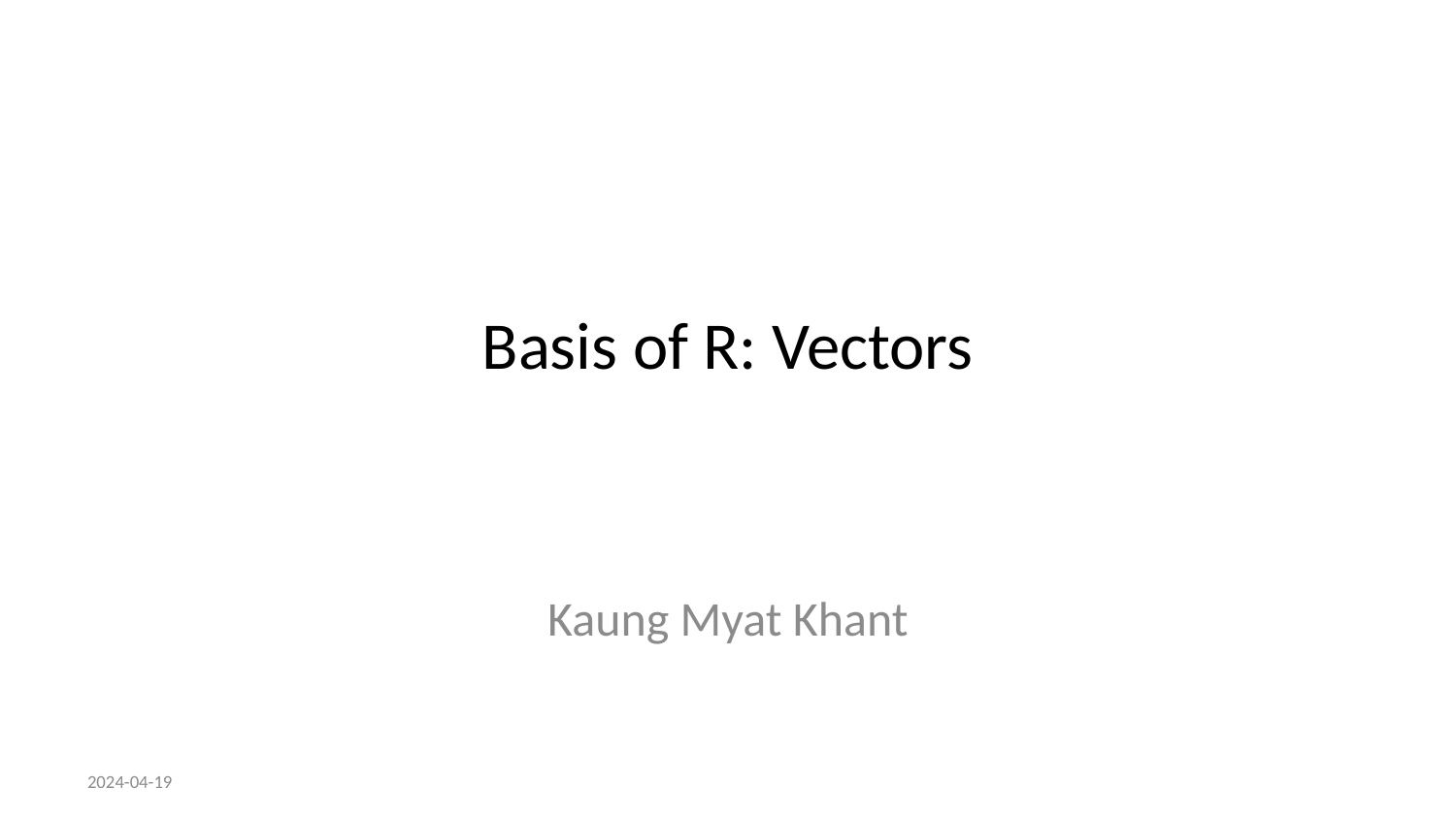

# Basis of R: Vectors
Kaung Myat Khant
2024-04-19